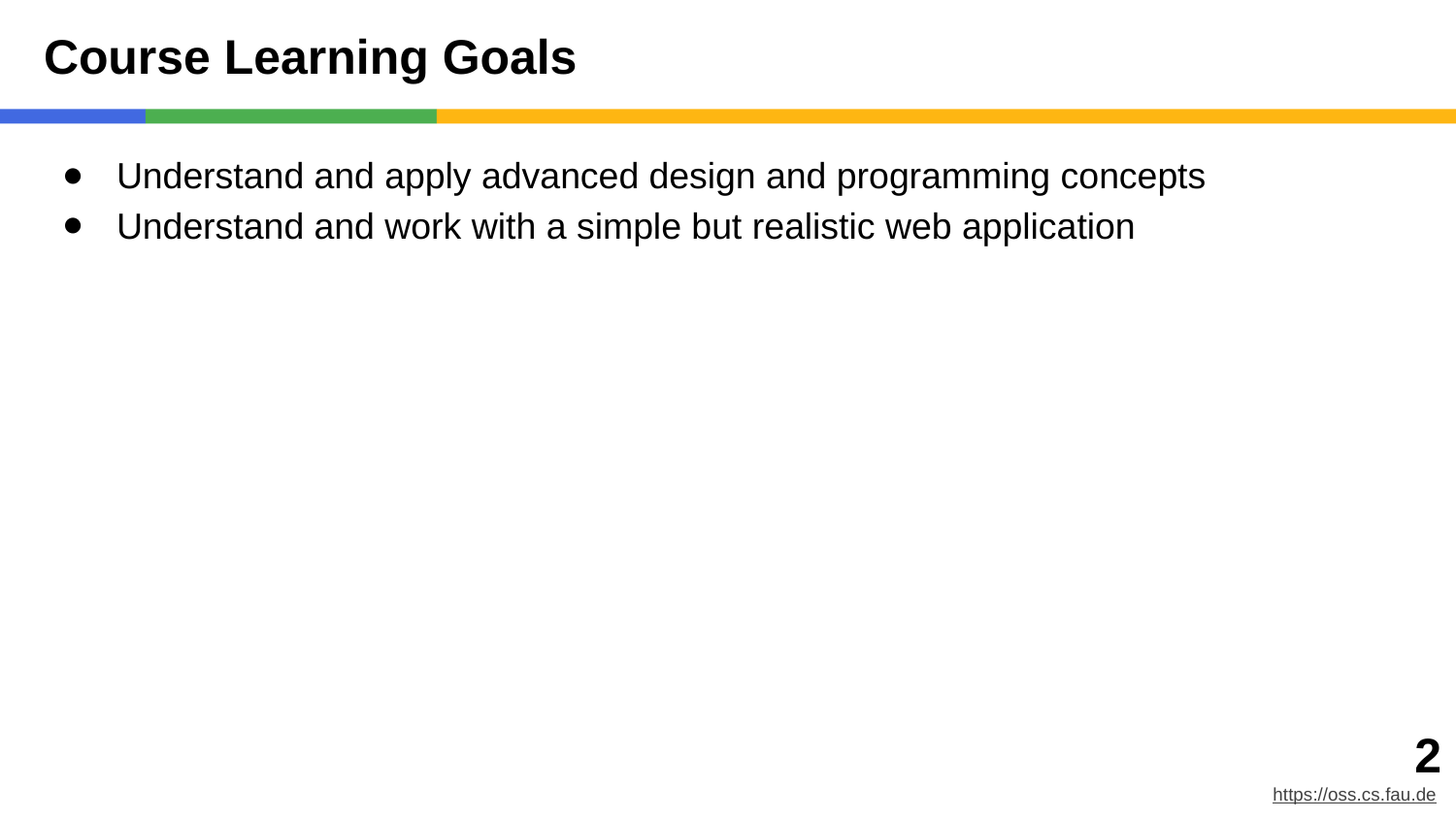

# Course Learning Goals
Understand and apply advanced design and programming concepts
Understand and work with a simple but realistic web application

2
https://oss.cs.fau.de